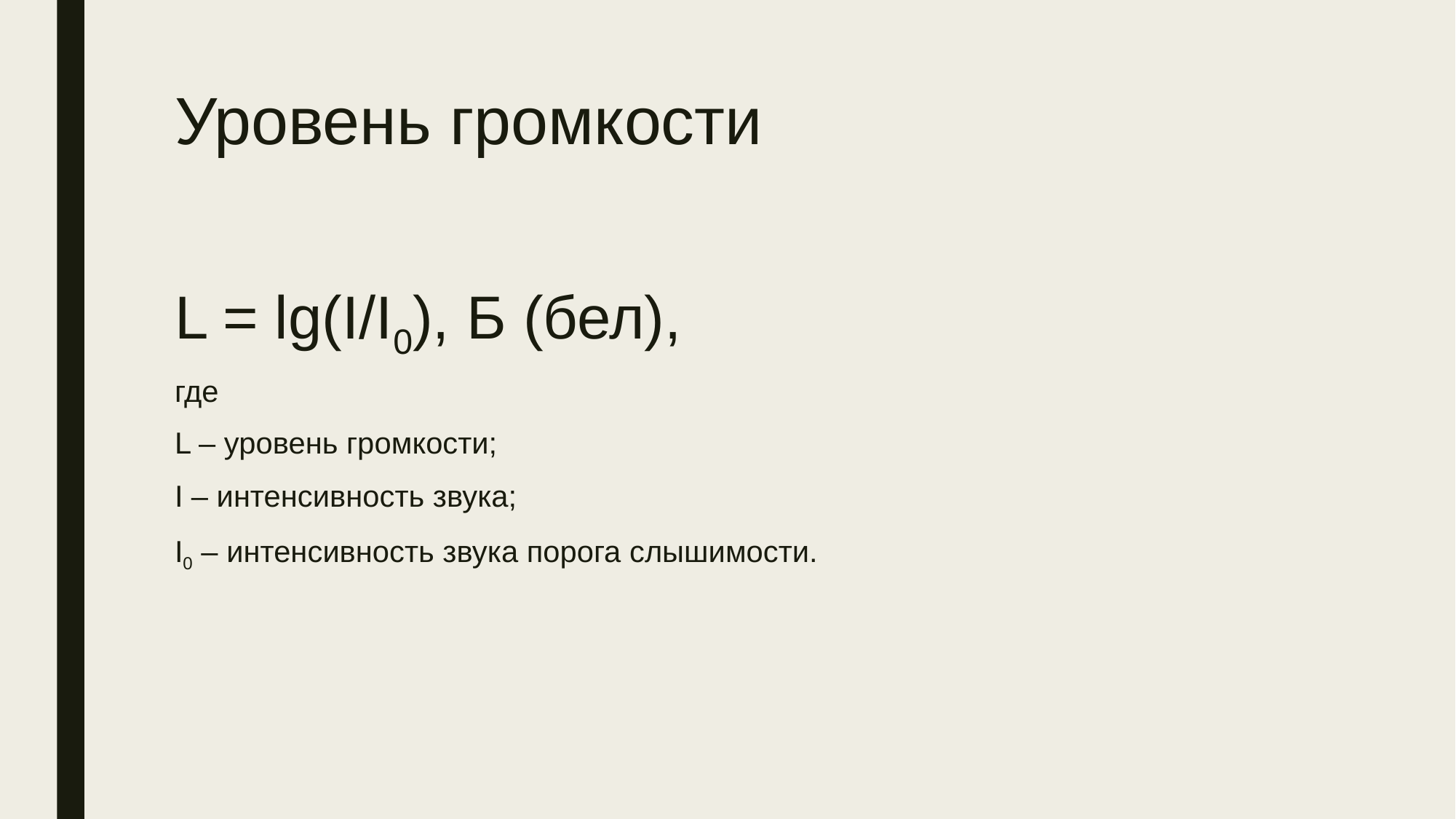

# Уровень громкости
L = lg(I/I0), Б (бел),
где
L – уровень громкости;
I – интенсивность звука;
I0 – интенсивность звука порога слышимости.